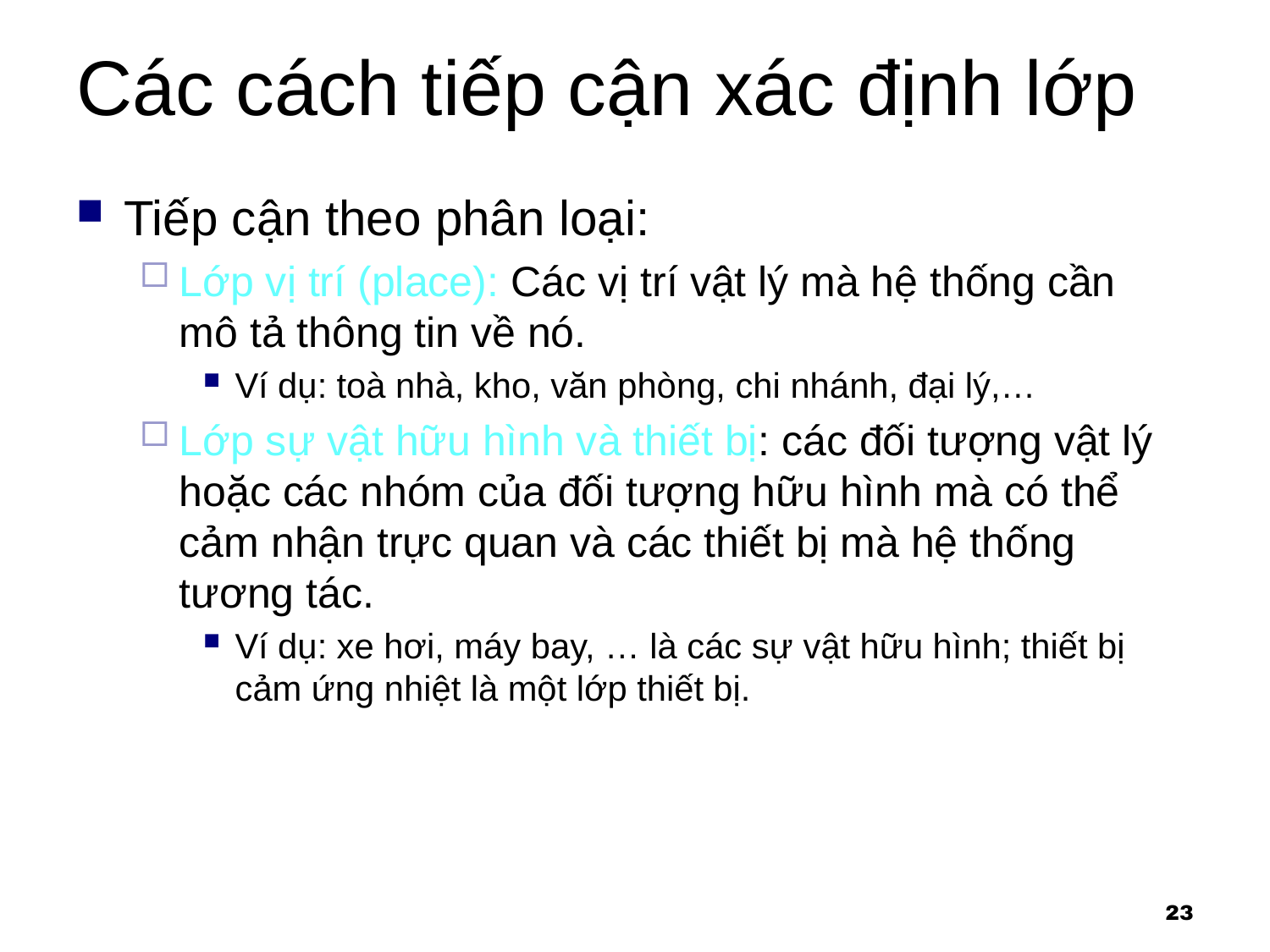

# Các cách tiếp cận xác định lớp
Tiếp cận theo phân loại:
Lớp vị trí (place): Các vị trí vật lý mà hệ thống cần mô tả thông tin về nó.
Ví dụ: toà nhà, kho, văn phòng, chi nhánh, đại lý,…
Lớp sự vật hữu hình và thiết bị: các đối tượng vật lý hoặc các nhóm của đối tượng hữu hình mà có thể cảm nhận trực quan và các thiết bị mà hệ thống tương tác.
Ví dụ: xe hơi, máy bay, … là các sự vật hữu hình; thiết bị cảm ứng nhiệt là một lớp thiết bị.
23